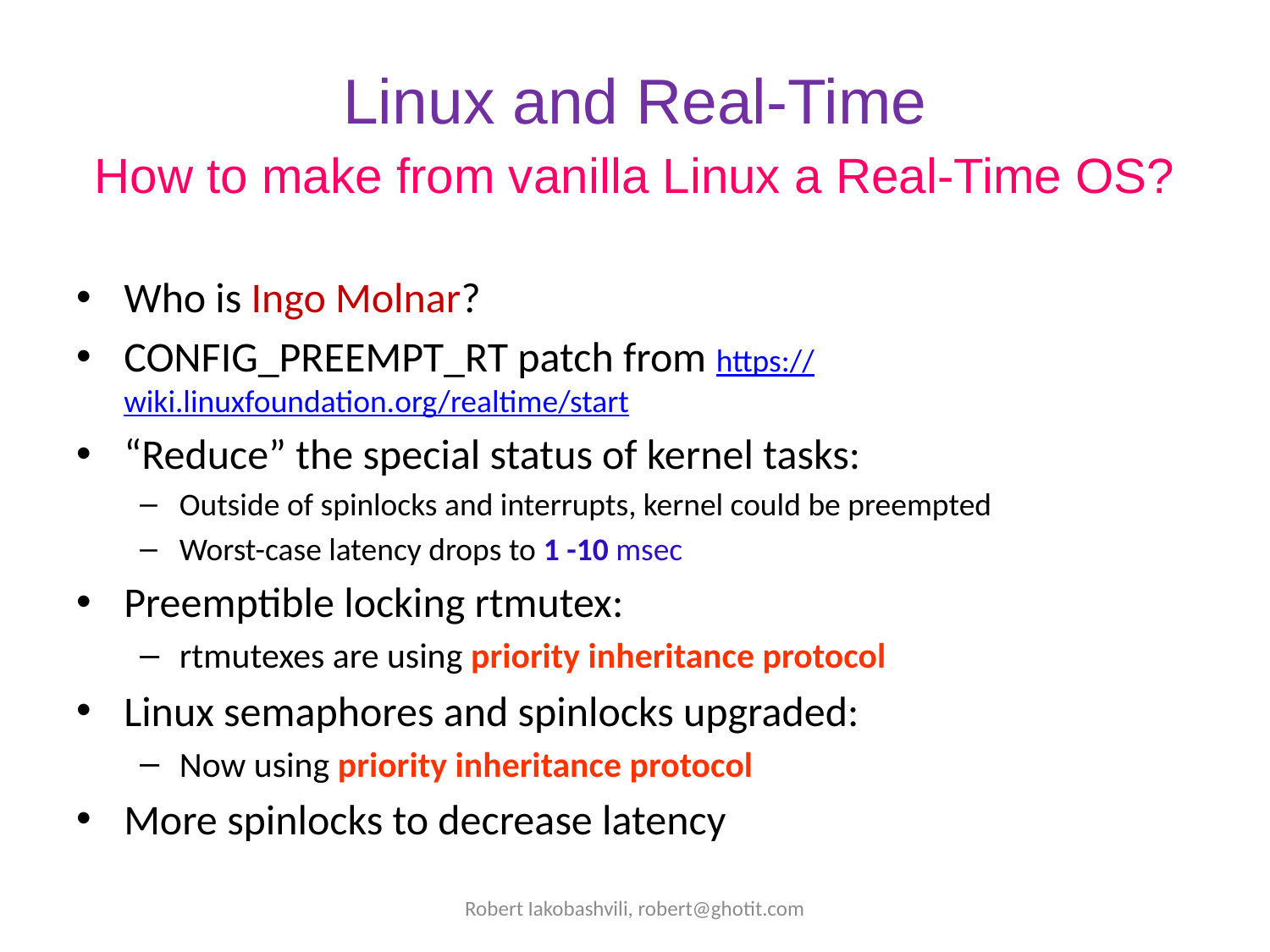

# Linux and Real-Time
How to make from vanilla Linux a Real-Time OS?

Who is Ingo Molnar?
CONFIG_PREEMPT_RT patch from https://wiki.linuxfoundation.org/realtime/start
“Reduce” the special status of kernel tasks:
Outside of spinlocks and interrupts, kernel could be preempted
Worst-case latency drops to 1 -10 msec
Preemptible locking rtmutex:
rtmutexes are using priority inheritance protocol
Linux semaphores and spinlocks upgraded:
Now using priority inheritance protocol
More spinlocks to decrease latency

Robert Iakobashvili, robert@ghotit.com